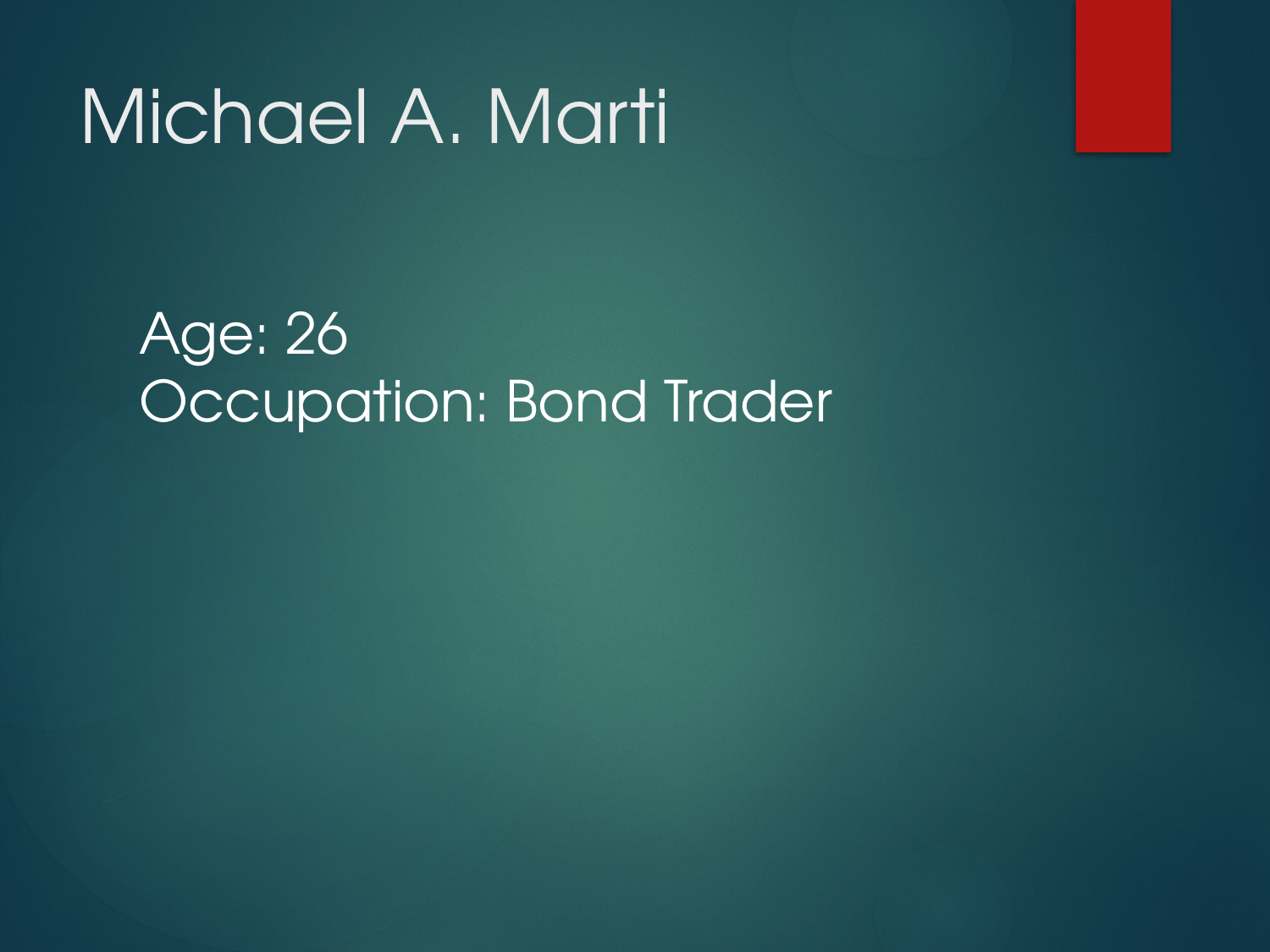

# Michael A. Marti

Age: 26
Occupation: Bond Trader